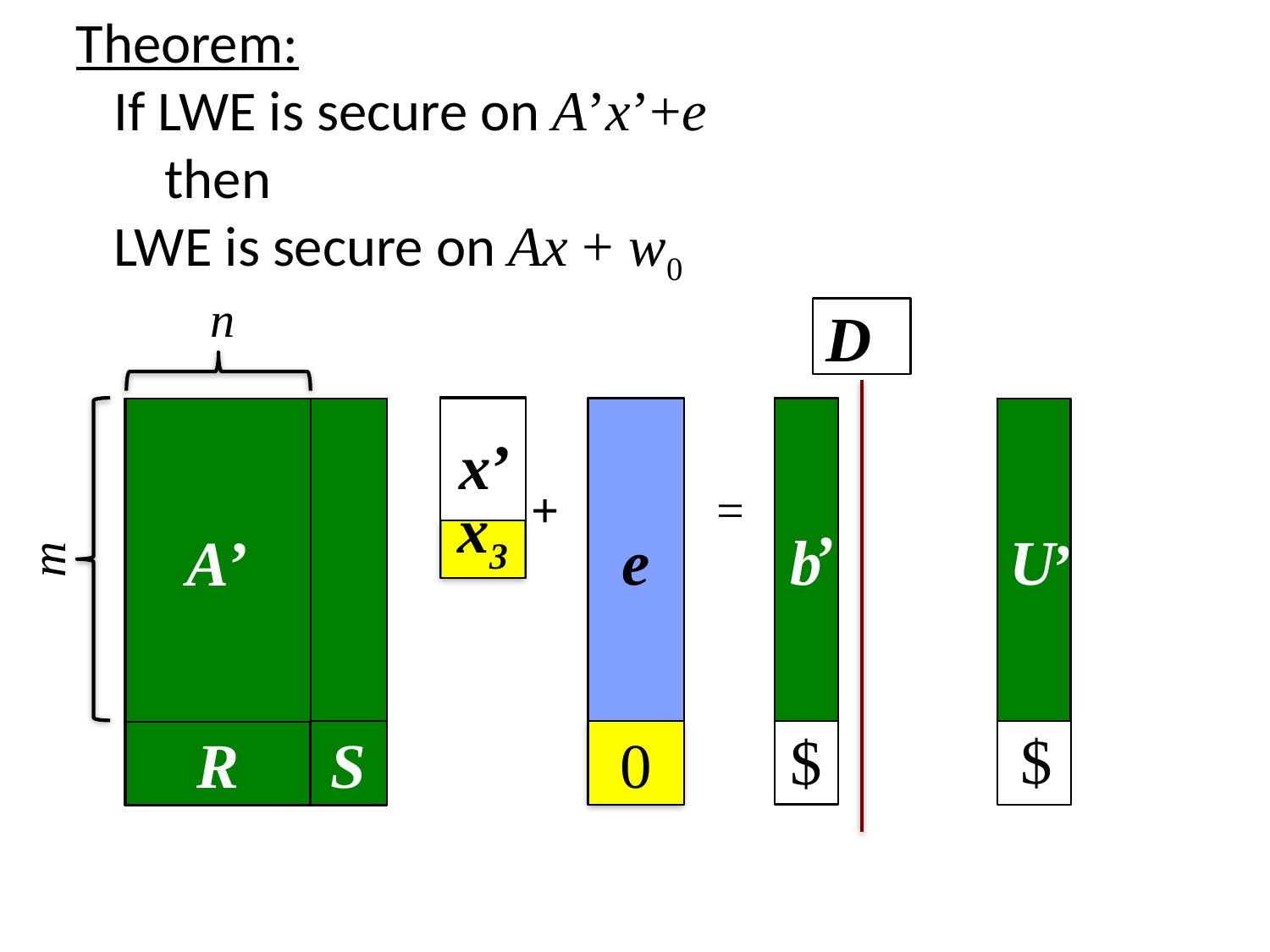

Theorem:
   If LWE is secure on A’x’+e
       then
   LWE is secure on Ax + w0

n
D

x’

m

e
b
A’
U

+
=
x3
’
’

$
$
0
R
S